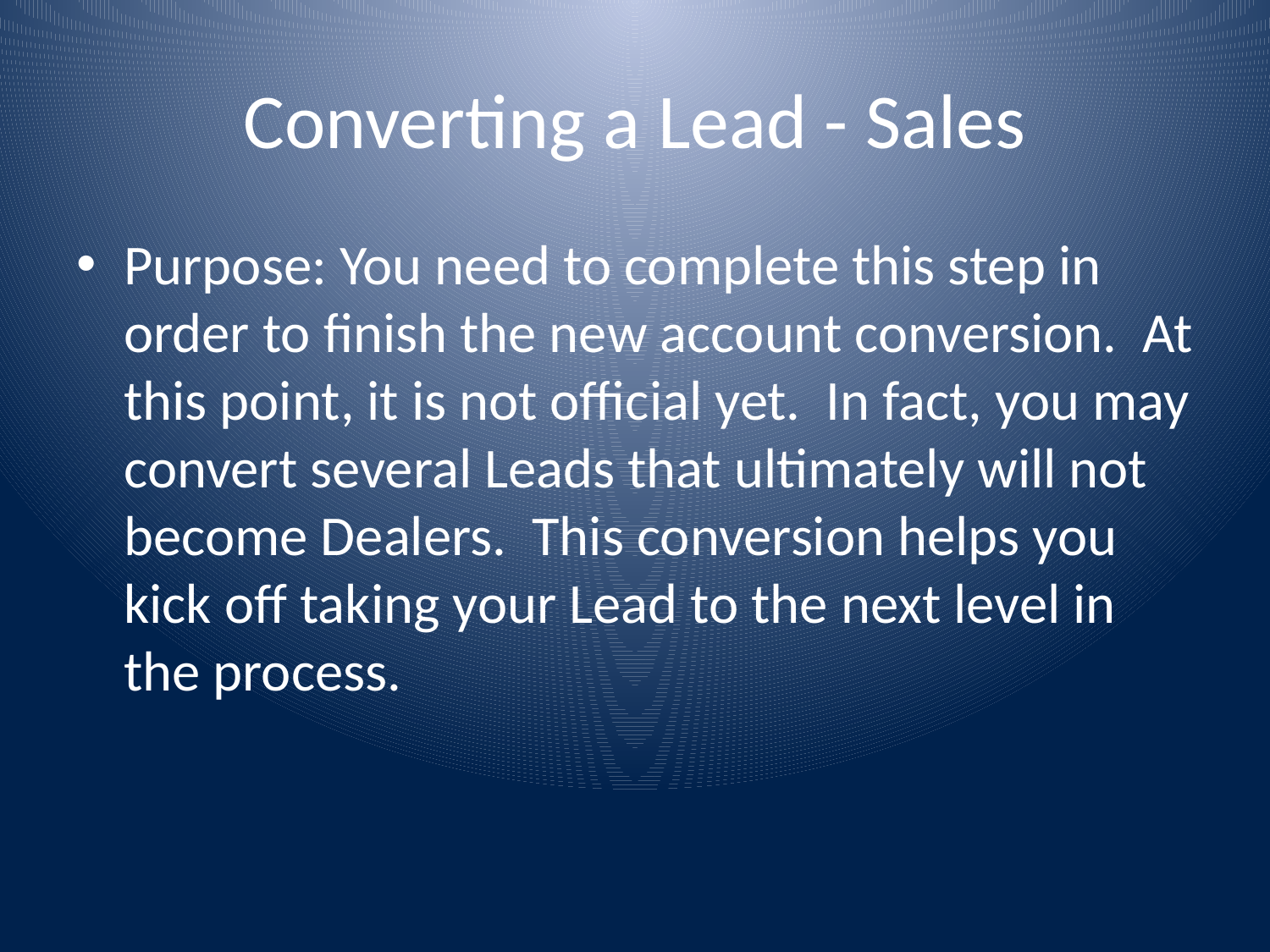

# Converting a Lead - Sales
Purpose: You need to complete this step in order to finish the new account conversion.  At this point, it is not official yet.  In fact, you may convert several Leads that ultimately will not become Dealers.  This conversion helps you kick off taking your Lead to the next level in the process.